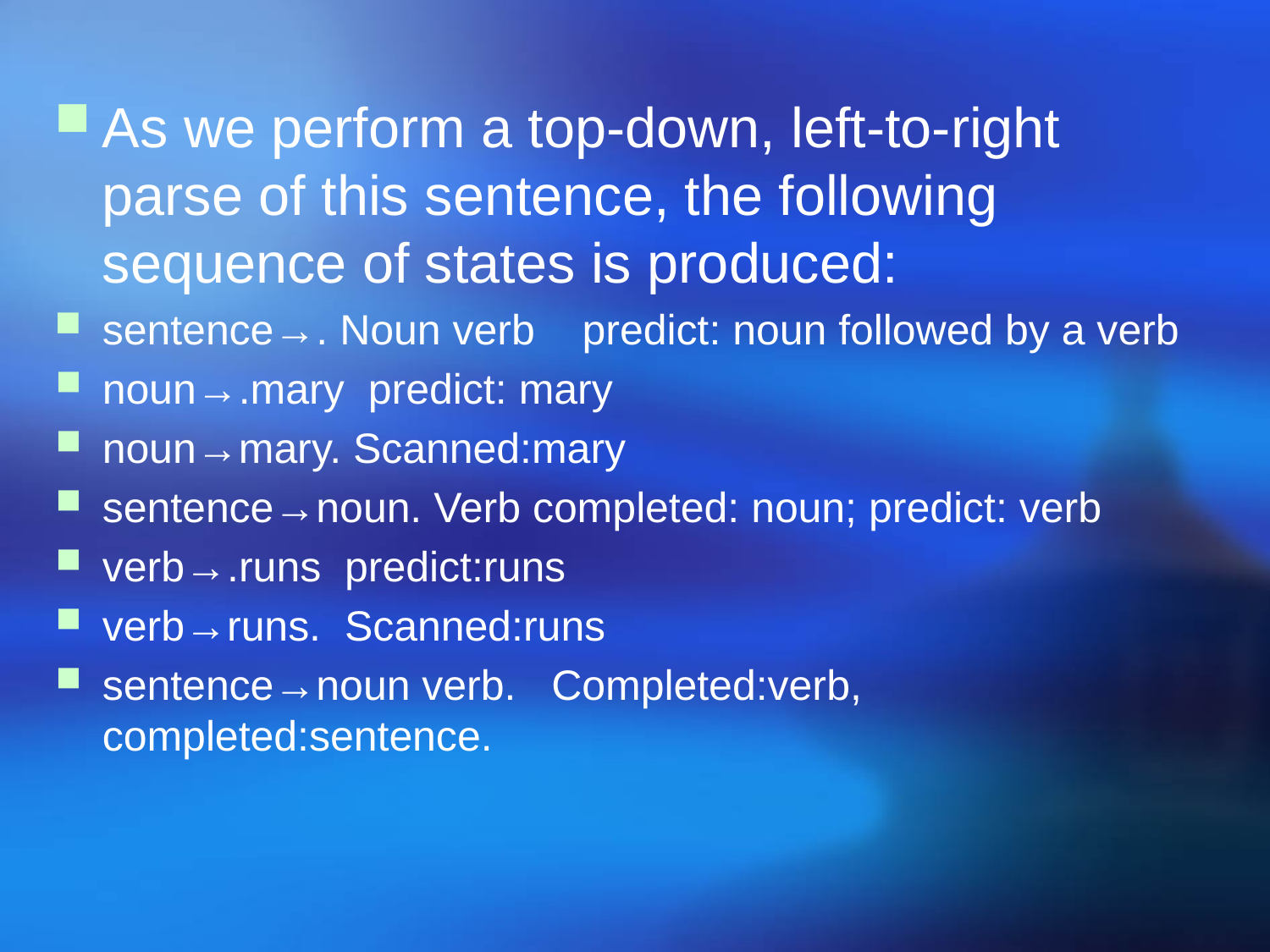

As we perform a top-down, left-to-right parse of this sentence, the following sequence of states is produced:
sentence→. Noun verb    predict: noun followed by a verb
noun→.mary  predict: mary
noun→mary. Scanned:mary
sentence→noun. Verb completed: noun; predict: verb
verb→.runs  predict:runs
verb→runs.  Scanned:runs
sentence→noun verb.   Completed:verb, completed:sentence.